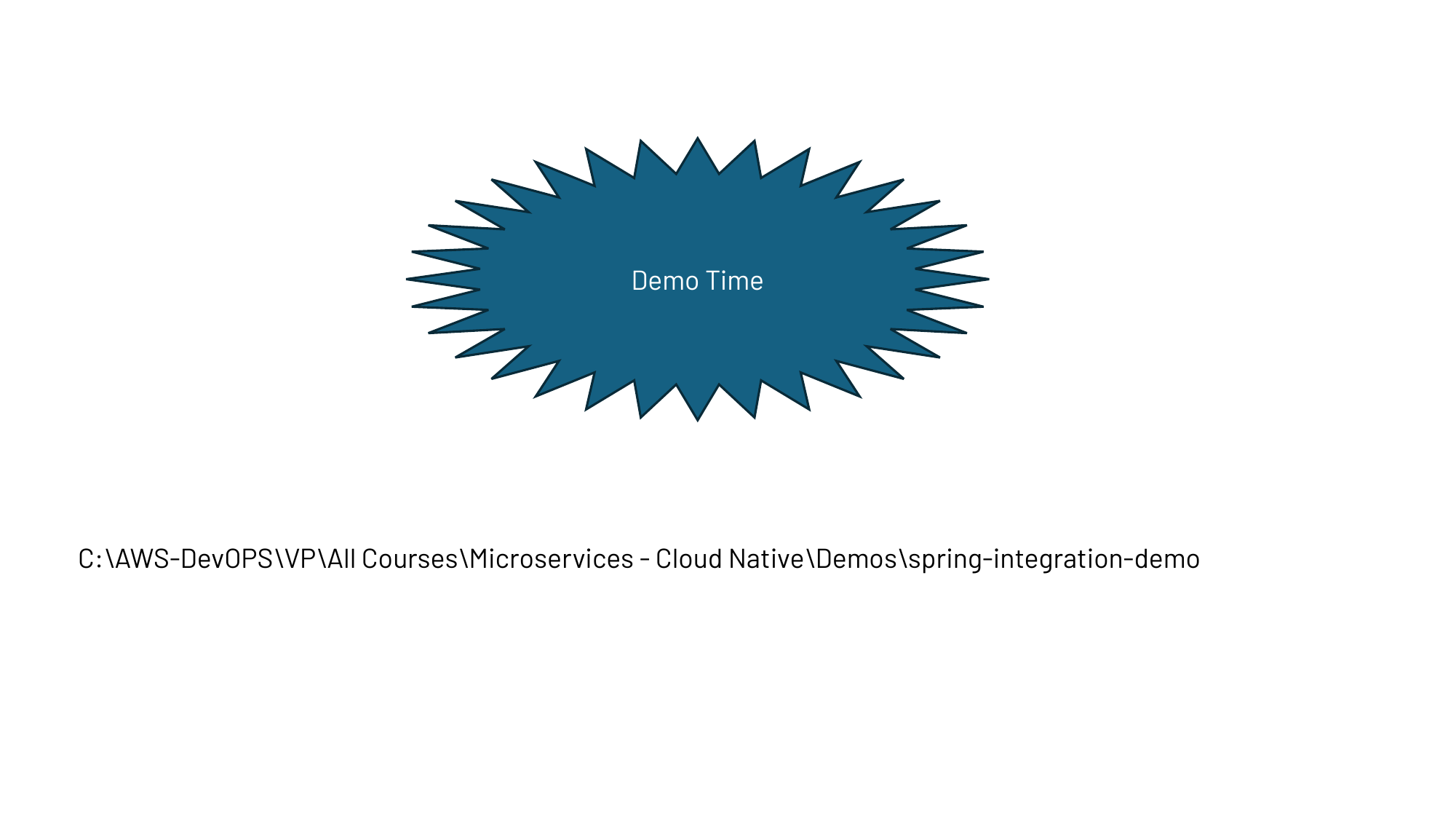

Demo Time
C:\AWS-DevOPS\VP\All Courses\Microservices - Cloud Native\Demos\spring-integration-demo